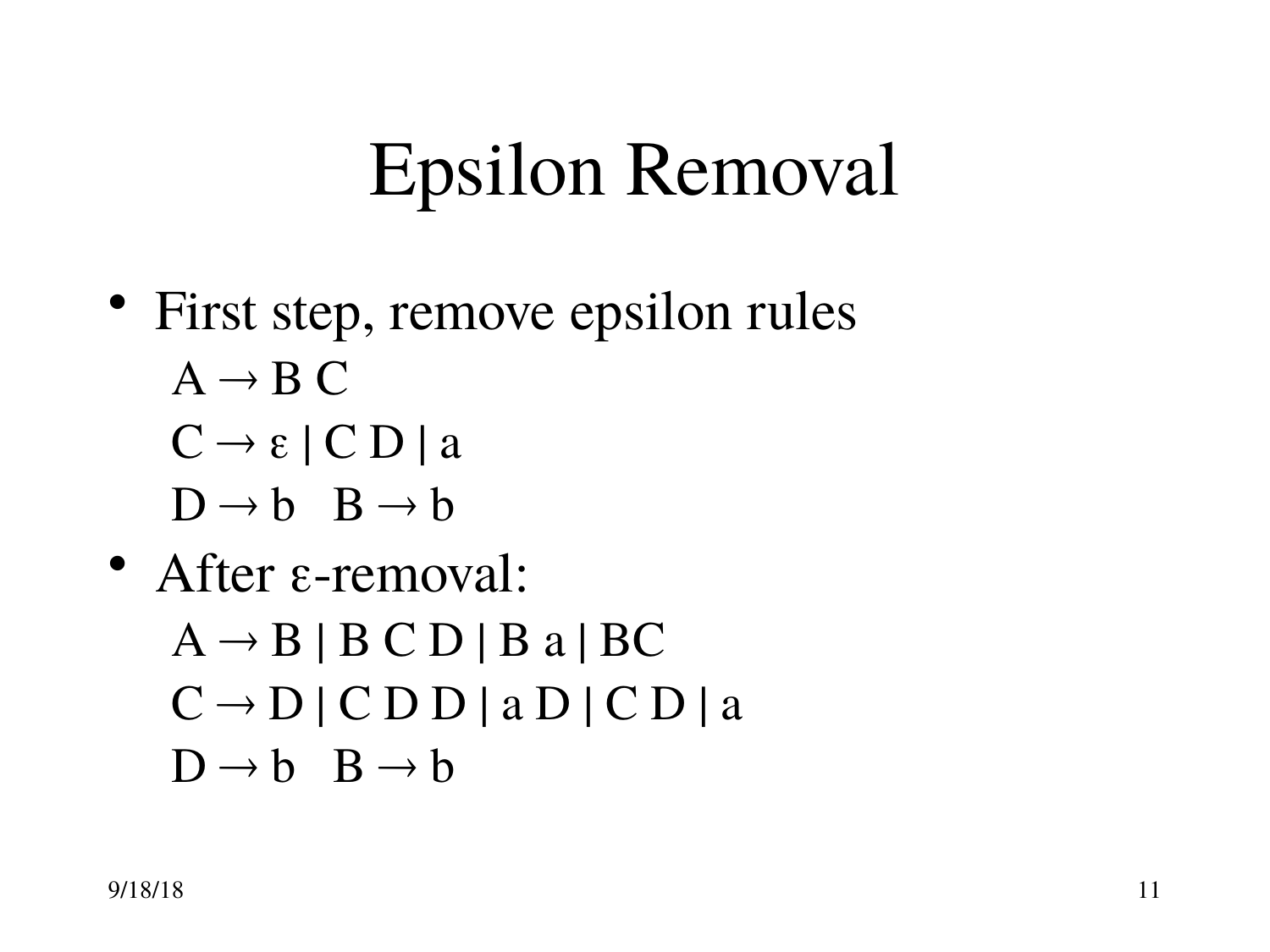

# Epsilon Removal
First step, remove epsilon rules
A → B C
C → ε | C D | a
D → b   B → b
After ε-removal:
A → B | B C D | B a | BC
C → D | C D D | a D | C D | a
D → b   B → b
9/18/18
11